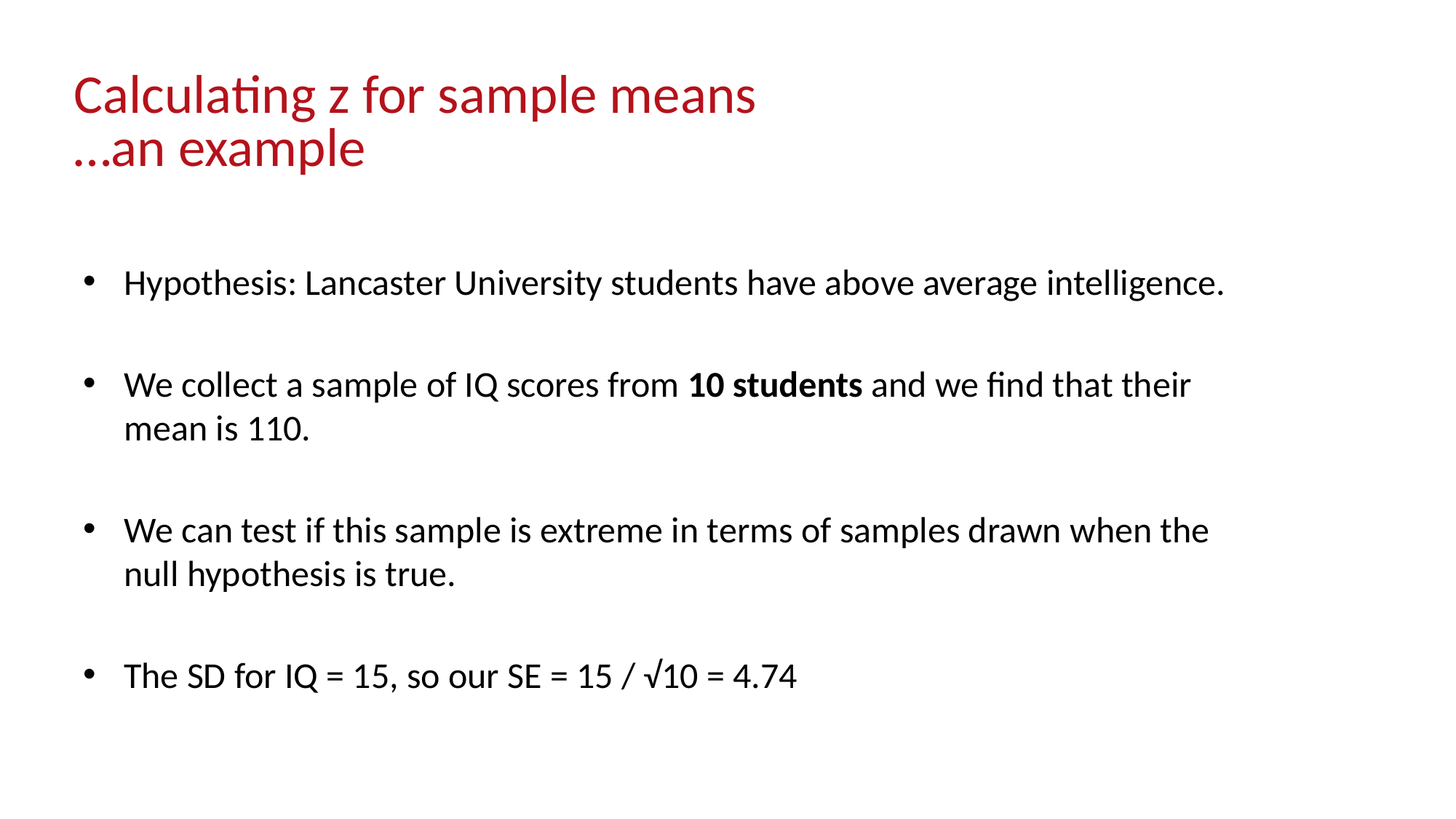

# Calculating z for sample means …an example
Hypothesis: Lancaster University students have above average intelligence.

We collect a sample of IQ scores from 10 students and we find that their mean is 110.

We can test if this sample is extreme in terms of samples drawn when the null hypothesis is true.

The SD for IQ = 15, so our SE = 15 / √10 = 4.74